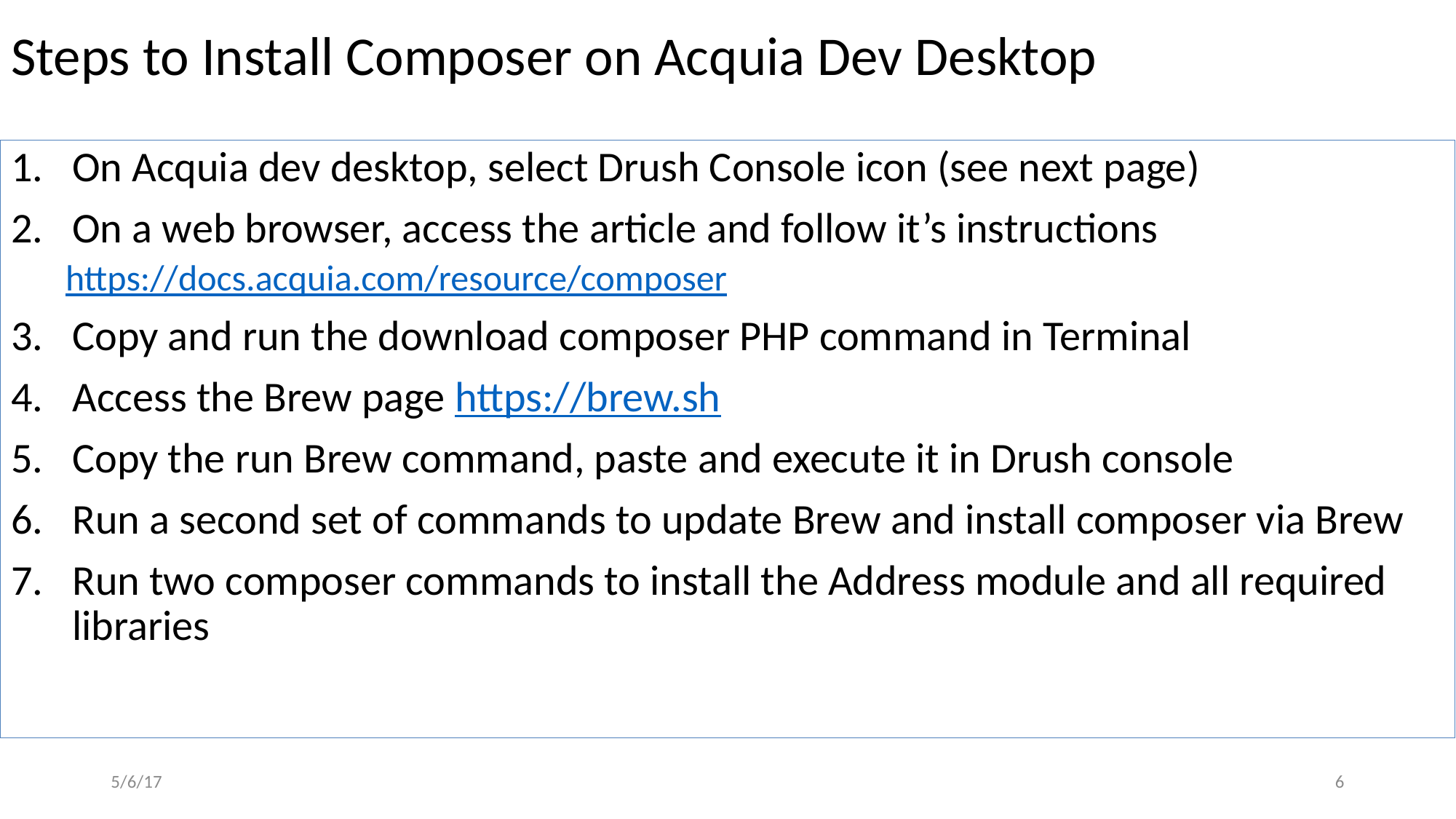

# Steps to Install Composer on Acquia Dev Desktop
On Acquia dev desktop, select Drush Console icon (see next page)
On a web browser, access the article and follow it’s instructions
https://docs.acquia.com/resource/composer
Copy and run the download composer PHP command in Terminal
Access the Brew page https://brew.sh
Copy the run Brew command, paste and execute it in Drush console
Run a second set of commands to update Brew and install composer via Brew
Run two composer commands to install the Address module and all required libraries
5/6/17
6